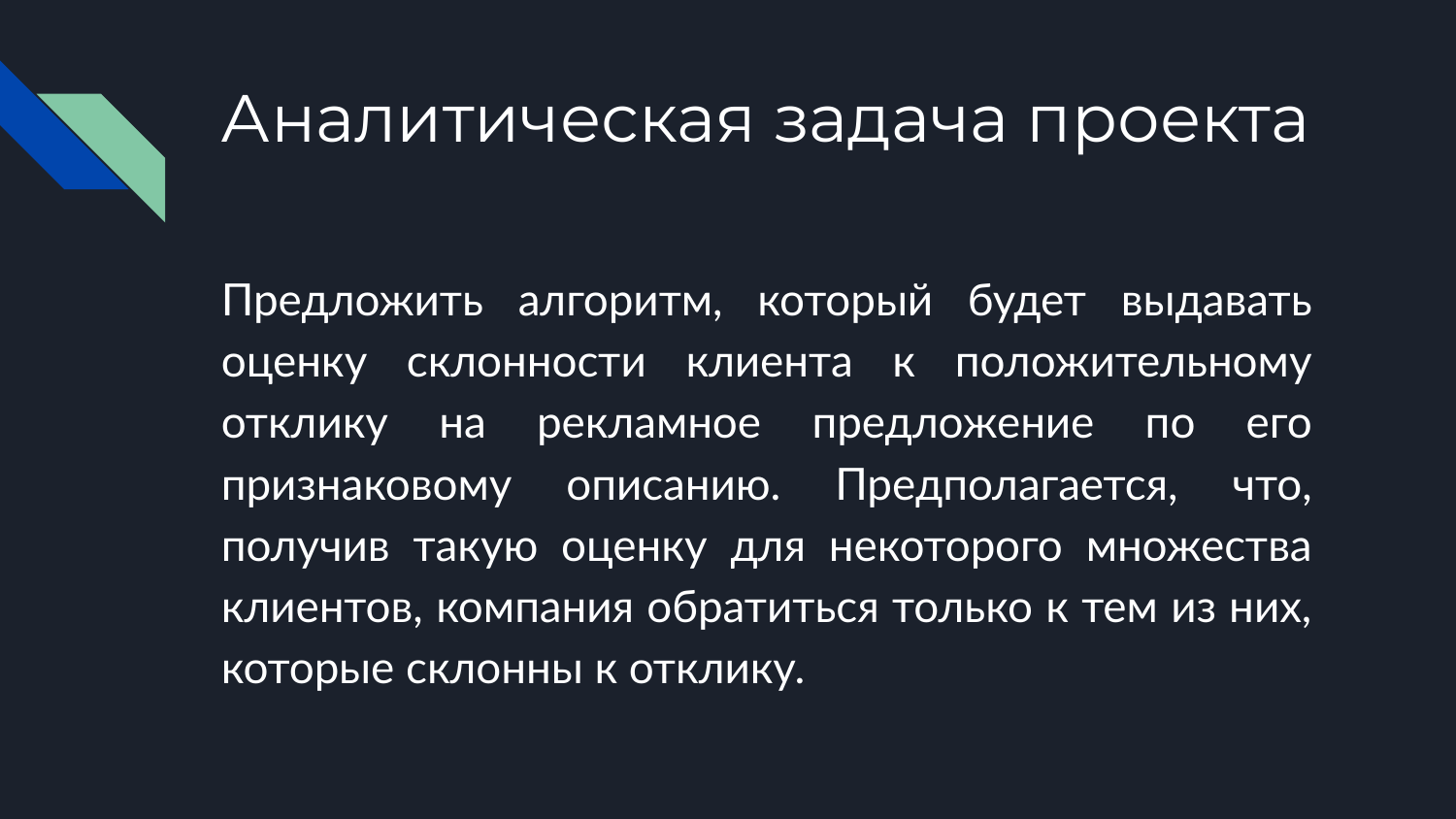

# Аналитическая задача проекта
Предложить алгоритм, который будет выдавать оценку склонности клиента к положительному отклику на рекламное предложение по его признаковому описанию. Предполагается, что, получив такую оценку для некоторого множества клиентов, компания обратиться только к тем из них, которые склонны к отклику.